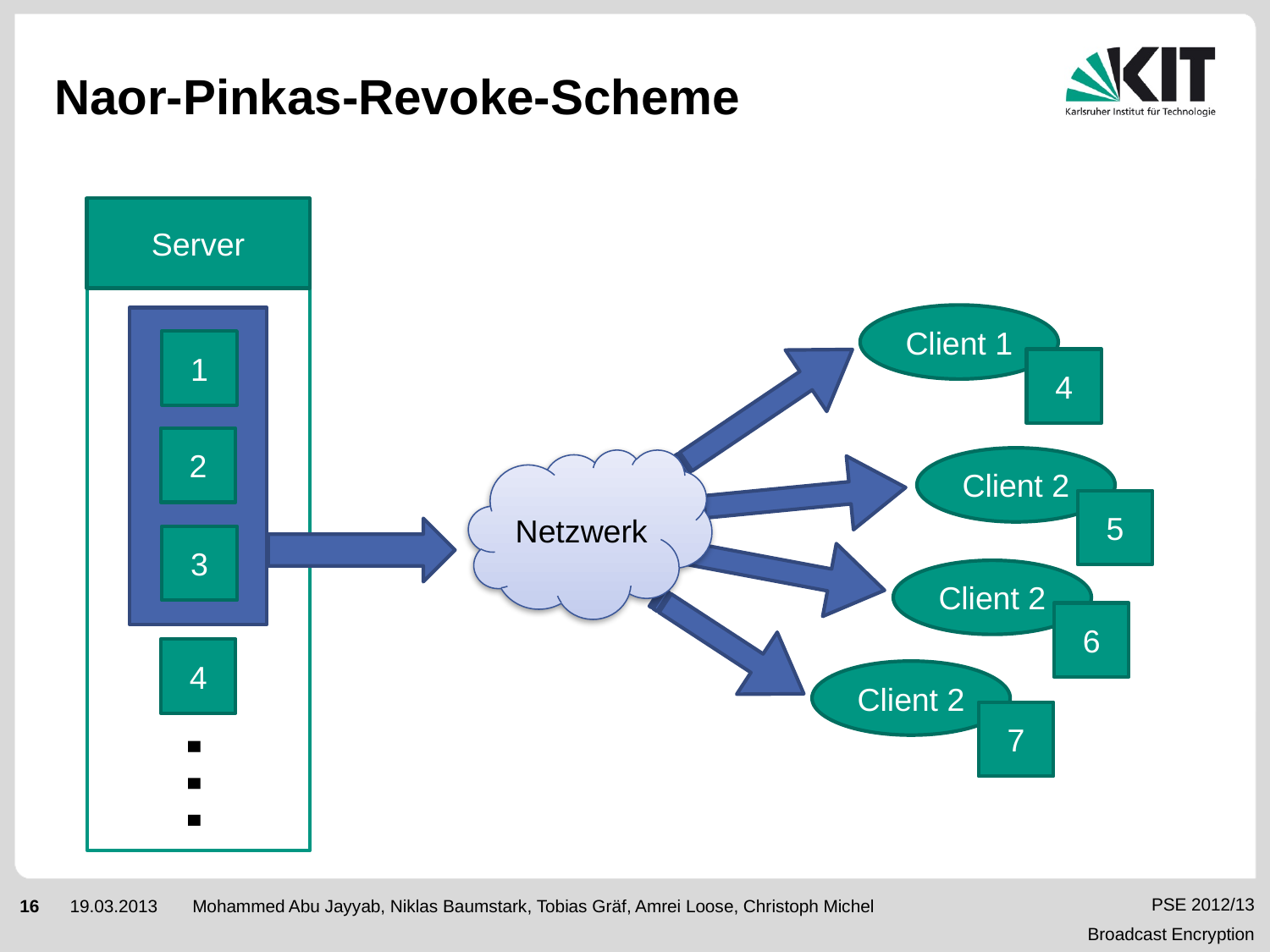

# Naor-Pinkas-Revoke-Scheme
Server

Client 1

1
4

2
Client 2
Netzwerk

5

3

Client 2
6

4
Client 2
7
…